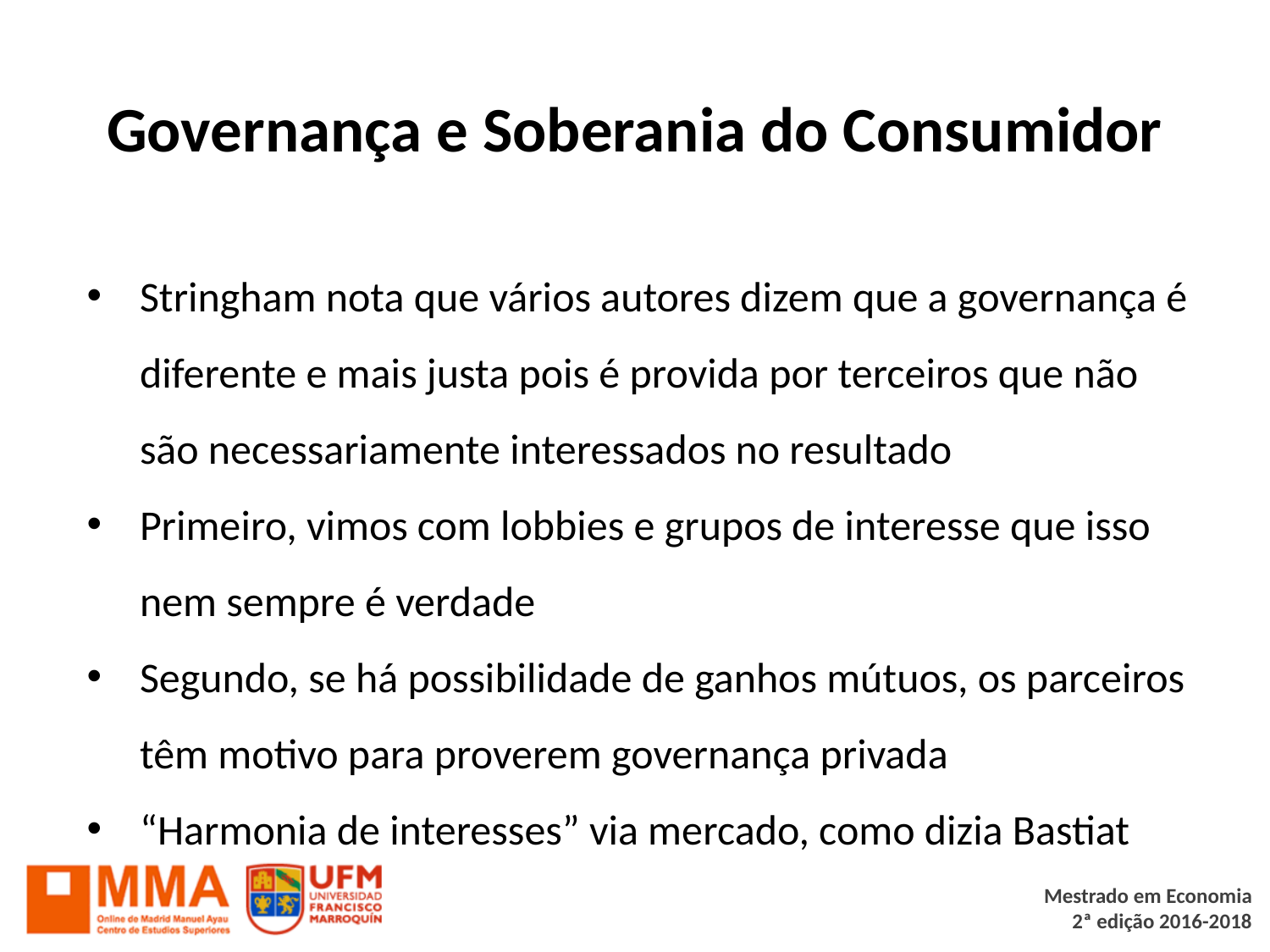

# Governança e Soberania do Consumidor
Stringham nota que vários autores dizem que a governança é diferente e mais justa pois é provida por terceiros que não são necessariamente interessados no resultado
Primeiro, vimos com lobbies e grupos de interesse que isso nem sempre é verdade
Segundo, se há possibilidade de ganhos mútuos, os parceiros têm motivo para proverem governança privada
“Harmonia de interesses” via mercado, como dizia Bastiat